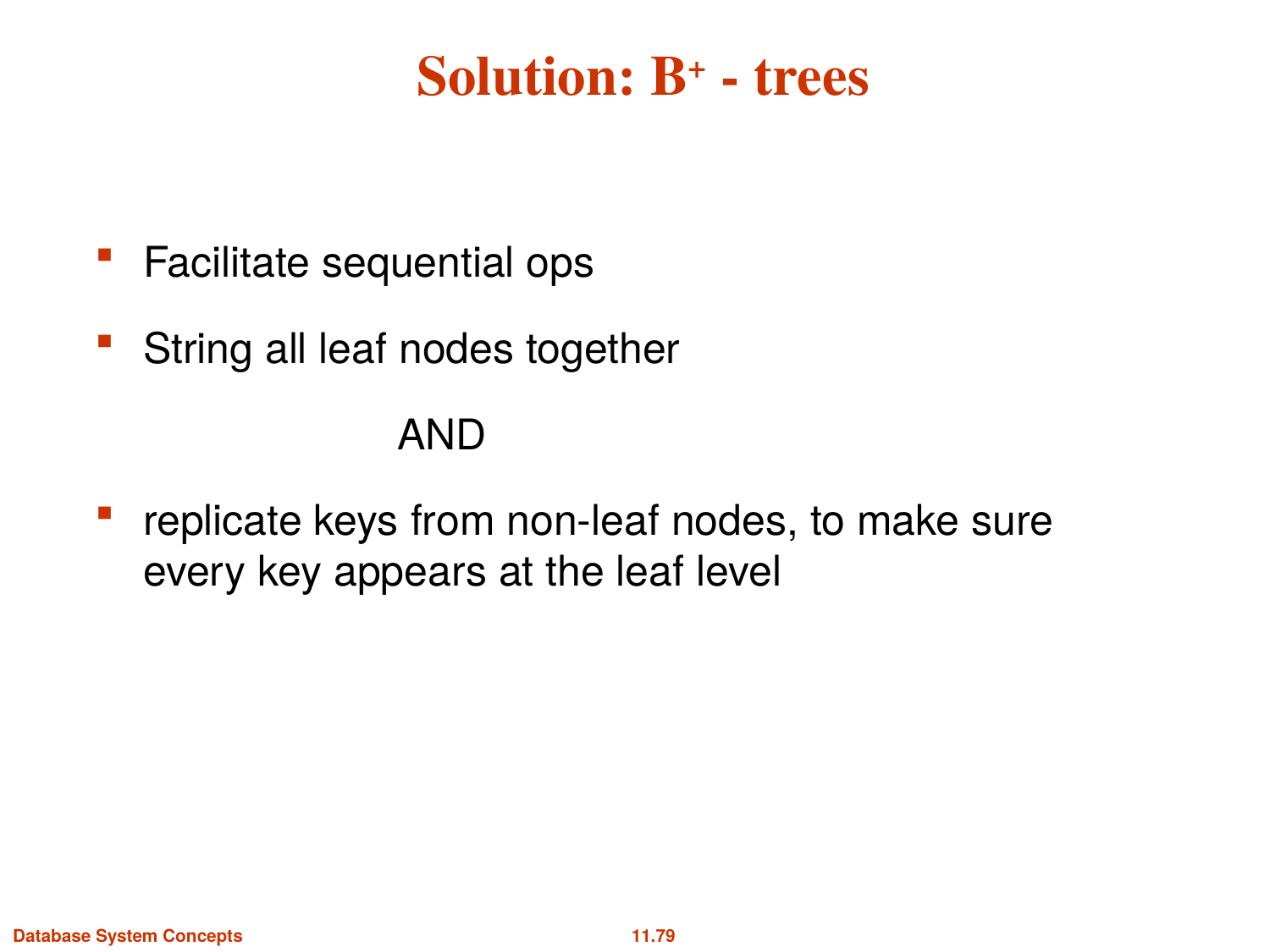

# Solution: B+ - trees
Facilitate sequential ops
String all leaf nodes together
			AND
replicate keys from non-leaf nodes, to make sure every key appears at the leaf level